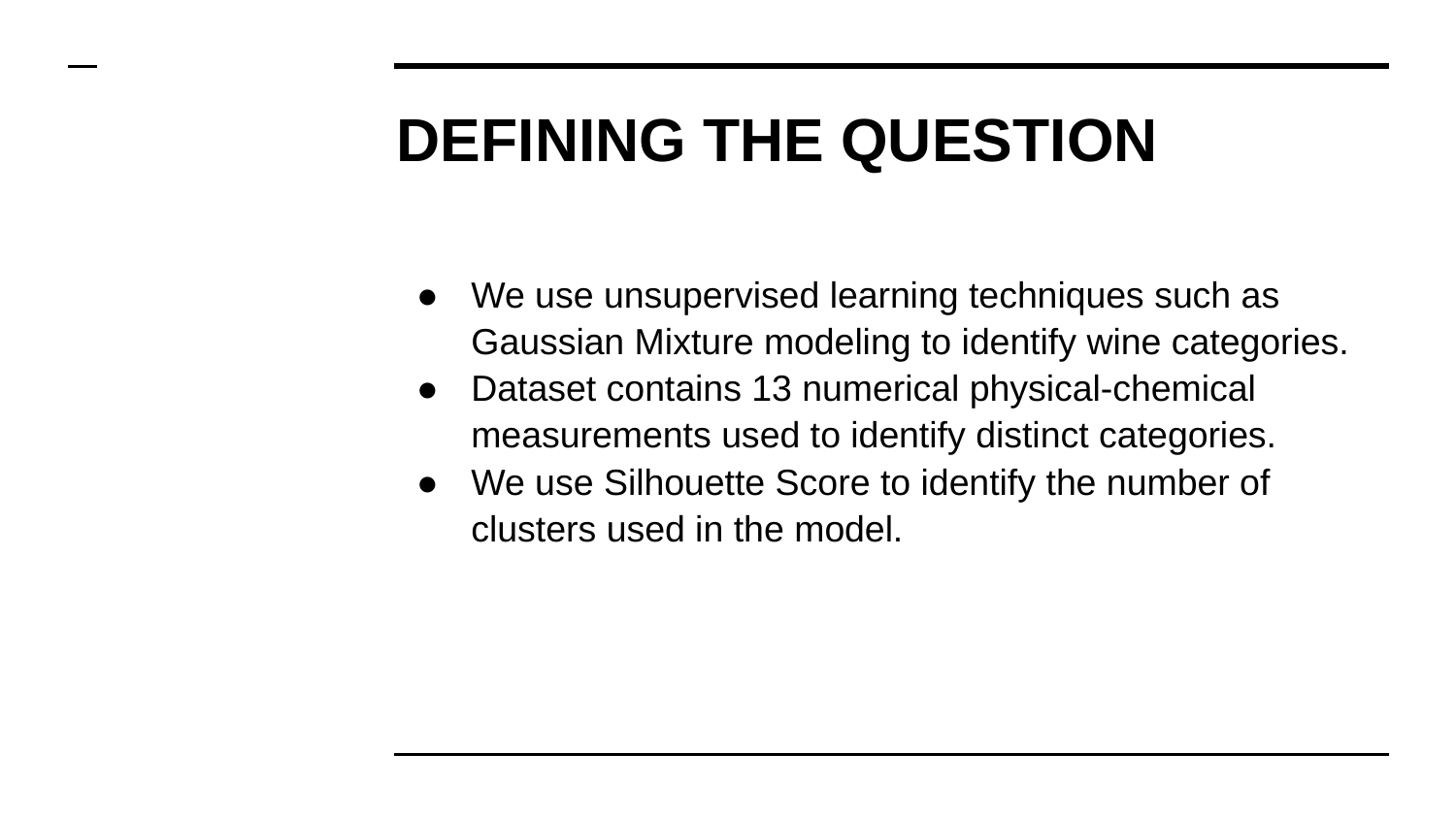

# DEFINING THE QUESTION
We use unsupervised learning techniques such as Gaussian Mixture modeling to identify wine categories.
Dataset contains 13 numerical physical-chemical measurements used to identify distinct categories.
We use Silhouette Score to identify the number of clusters used in the model.